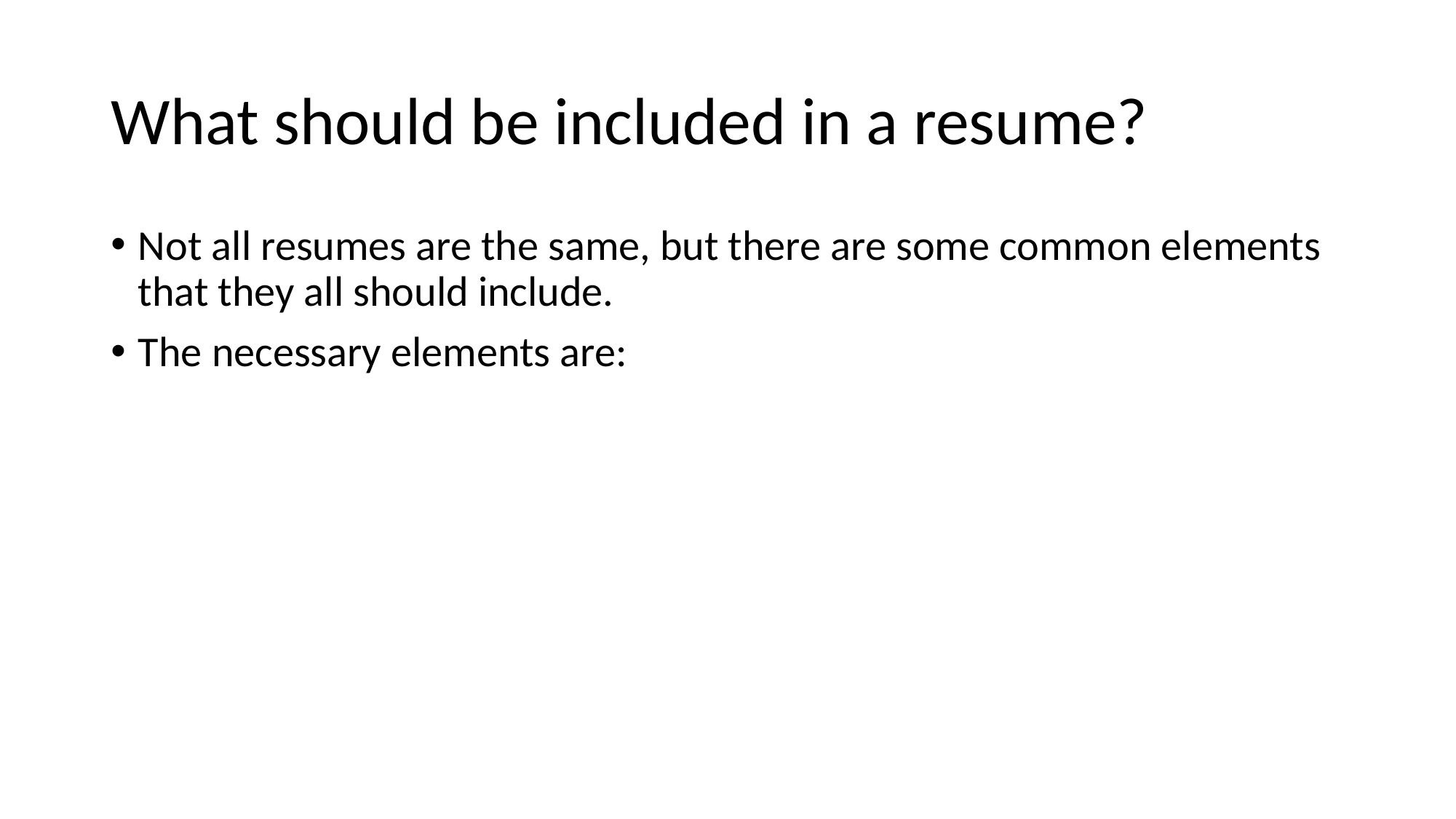

# What should be included in a resume?
Not all resumes are the same, but there are some common elements that they all should include.
The necessary elements are: